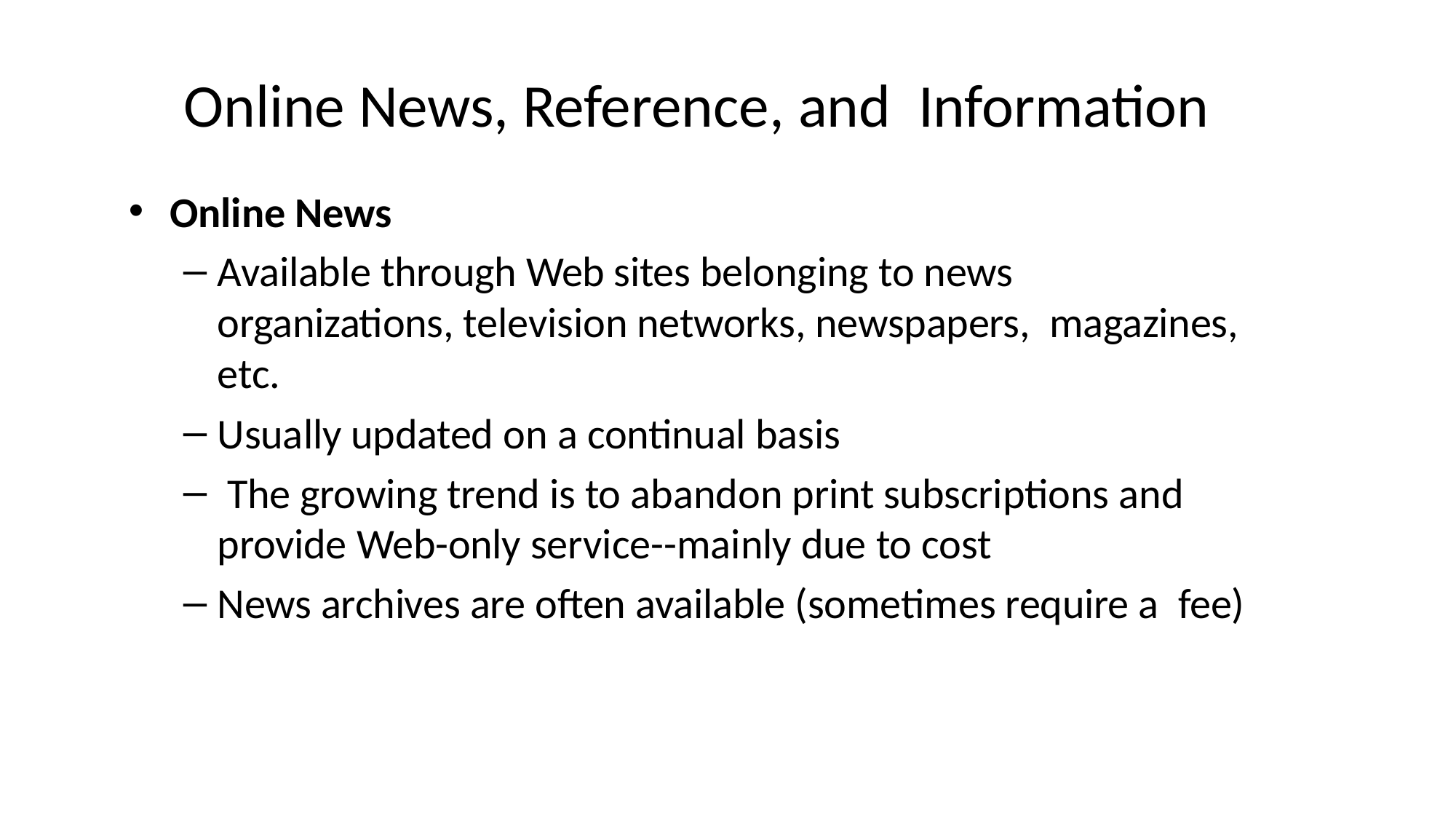

# Online News, Reference, and  Information
Online News
Available through Web sites belonging to news organizations, television networks, newspapers,  magazines, etc.
Usually updated on a continual basis
 The growing trend is to abandon print subscriptions and  provide Web-only service--mainly due to cost
News archives are often available (sometimes require a  fee)
50